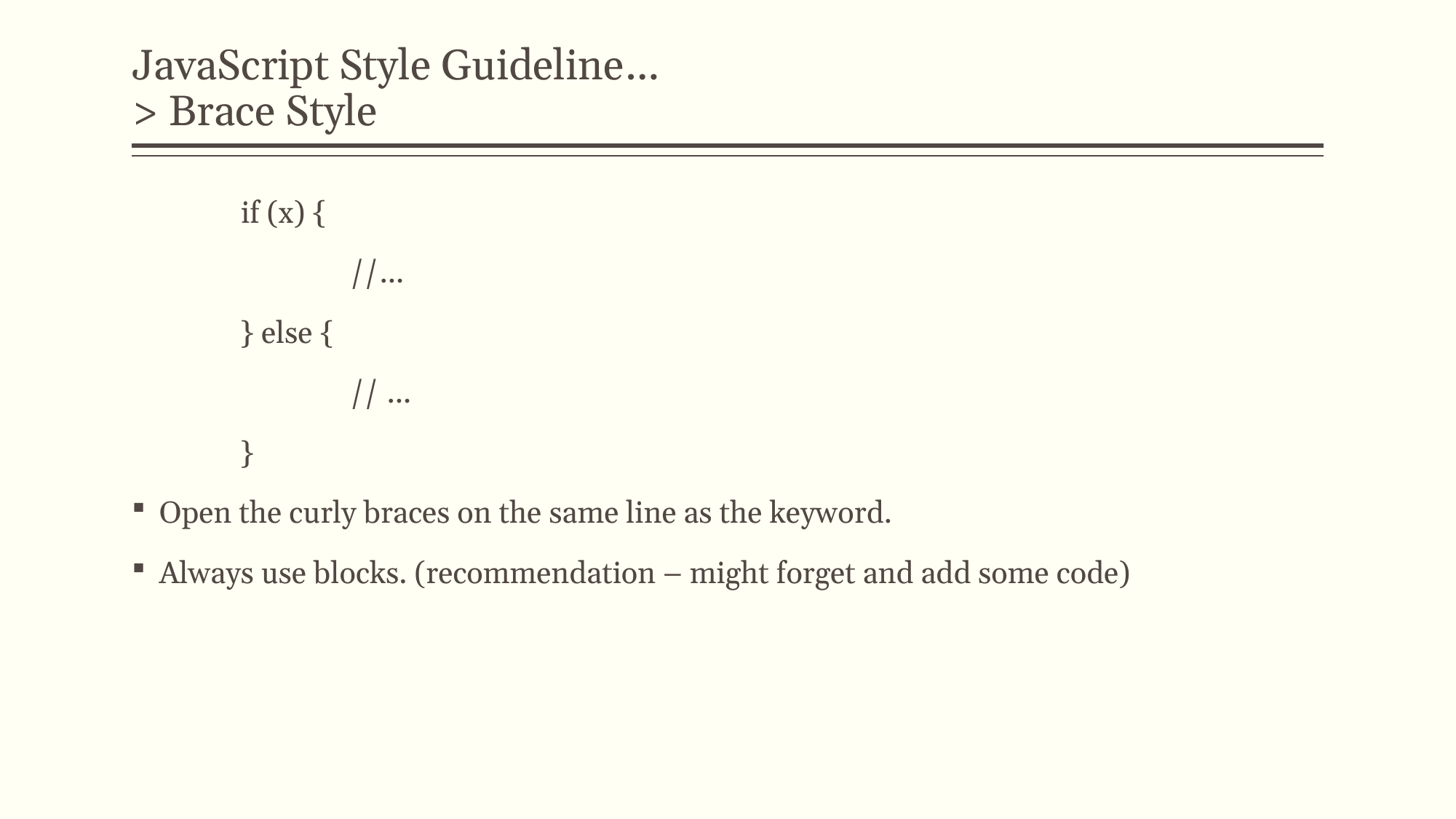

# JavaScript Style Guideline… > Brace Style
	if (x) {
		//…
	} else {
		// …
	}
Open the curly braces on the same line as the keyword.
Always use blocks. (recommendation – might forget and add some code)